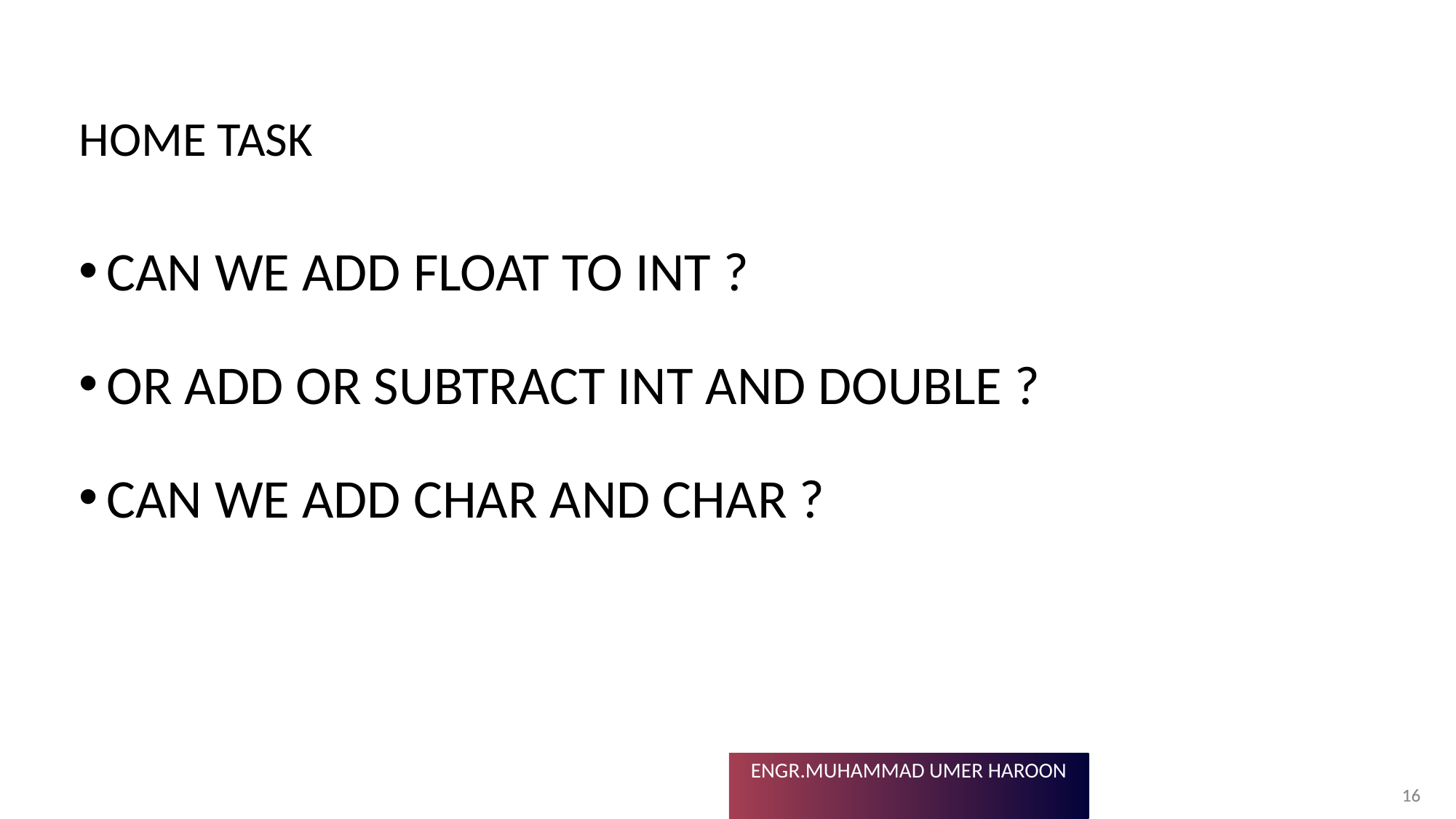

# HOME TASK
CAN WE ADD FLOAT TO INT ?
OR ADD OR SUBTRACT INT AND DOUBLE ?
CAN WE ADD CHAR AND CHAR ?
16